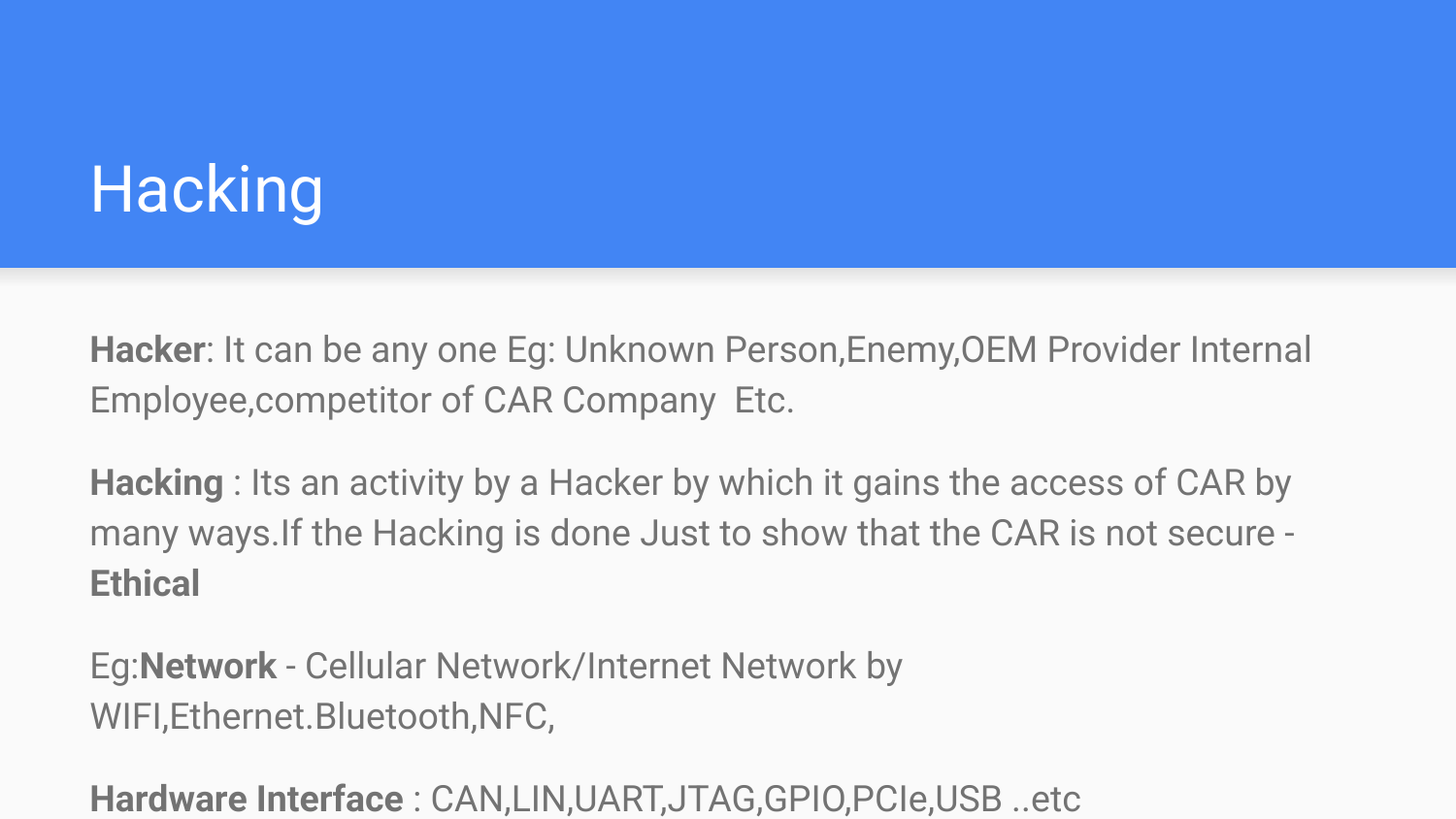

# Hacking
Hacker: It can be any one Eg: Unknown Person,Enemy,OEM Provider Internal Employee,competitor of CAR Company  Etc.
Hacking : Its an activity by a Hacker by which it gains the access of CAR by many ways.If the Hacking is done Just to show that the CAR is not secure - Ethical
Eg:Network - Cellular Network/Internet Network by WIFI,Ethernet.Bluetooth,NFC,
Hardware Interface : CAN,LIN,UART,JTAG,GPIO,PCIe,USB ..etc